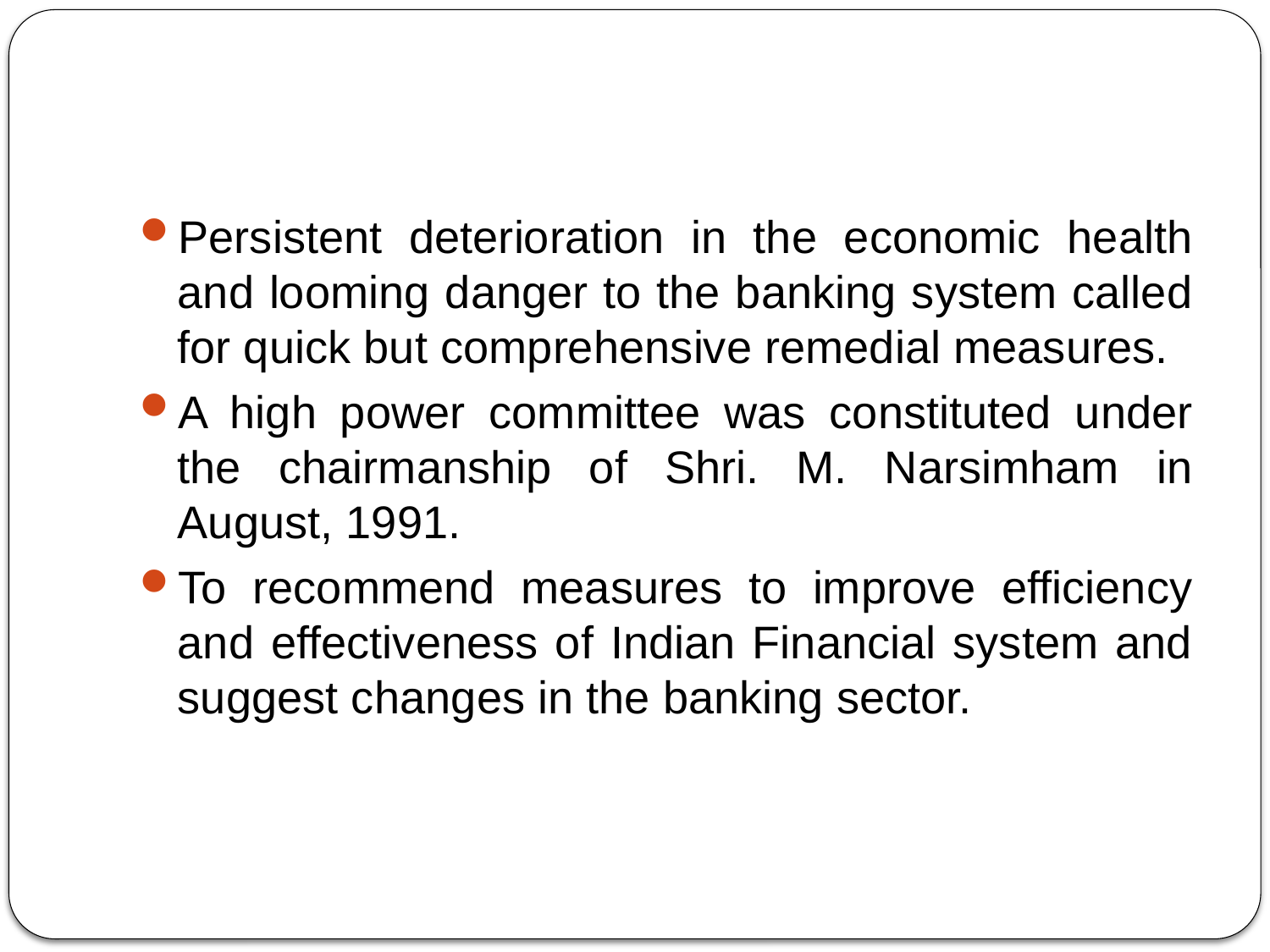

Persistent deterioration in the economic health and looming danger to the banking system called for quick but comprehensive remedial measures.
A high power committee was constituted under the chairmanship of Shri. M. Narsimham in August, 1991.
To recommend measures to improve efficiency and effectiveness of Indian Financial system and suggest changes in the banking sector.